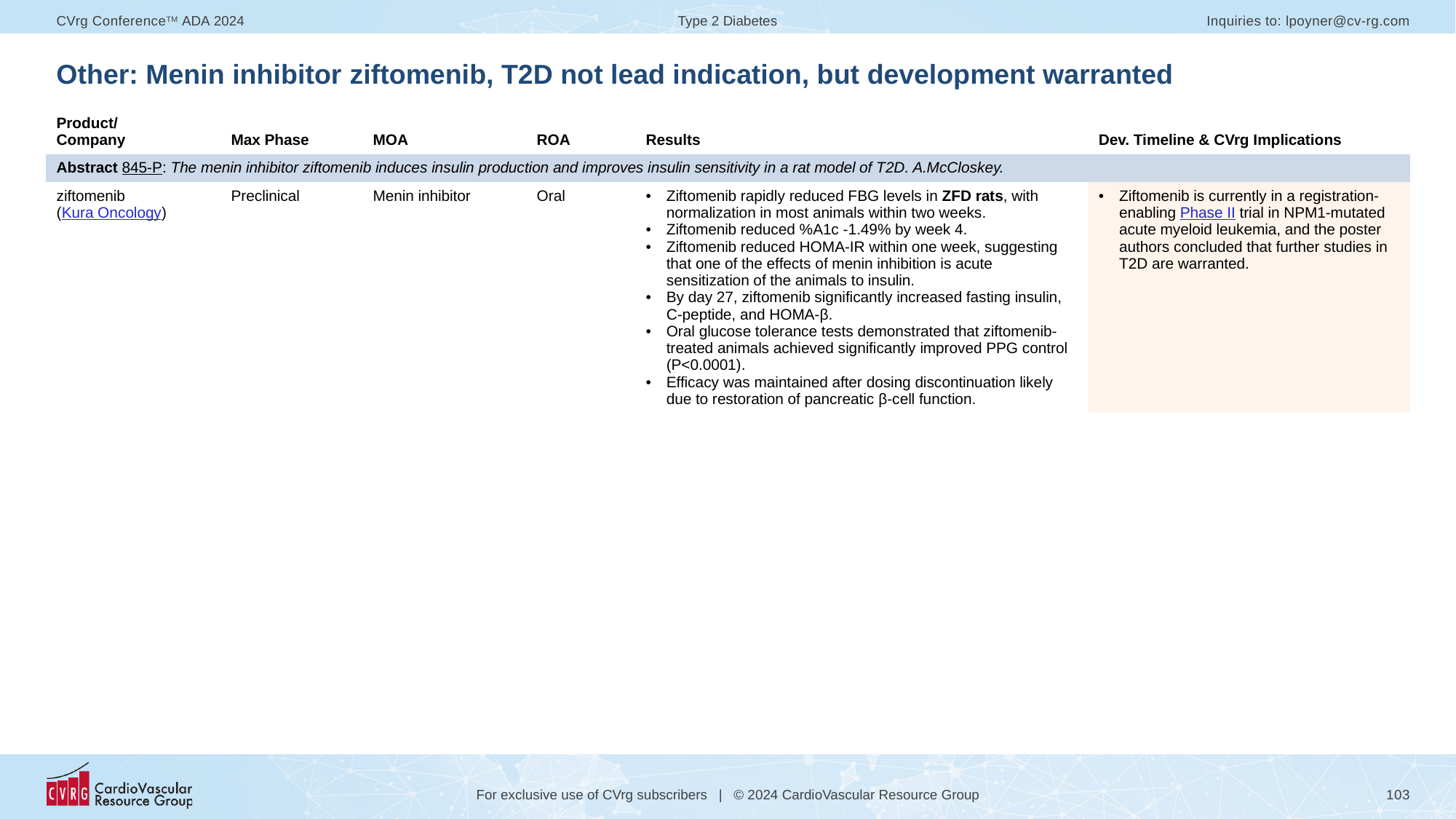

# Other: Menin inhibitor ziftomenib, T2D not lead indication, but development warranted
| Product/ Company | Max Phase | MOA | ROA | Results | Dev. Timeline & CVrg Implications |
| --- | --- | --- | --- | --- | --- |
| Abstract 845-P: The menin inhibitor ziftomenib induces insulin production and improves insulin sensitivity in a rat model of T2D. A.McCloskey. |  |  |  |  |  |
| ziftomenib (Kura Oncology) | Preclinical | Menin inhibitor | Oral | Ziftomenib rapidly reduced FBG levels in ZFD rats, with normalization in most animals within two weeks. Ziftomenib reduced %A1c -1.49% by week 4. Ziftomenib reduced HOMA-IR within one week, suggesting that one of the effects of menin inhibition is acute sensitization of the animals to insulin. By day 27, ziftomenib significantly increased fasting insulin, C-peptide, and HOMA-β. Oral glucose tolerance tests demonstrated that ziftomenib-treated animals achieved significantly improved PPG control (P<0.0001). Efficacy was maintained after dosing discontinuation likely due to restoration of pancreatic β-cell function. | Ziftomenib is currently in a registration-enabling Phase II trial in NPM1-mutated acute myeloid leukemia, and the poster authors concluded that further studies in T2D are warranted. |